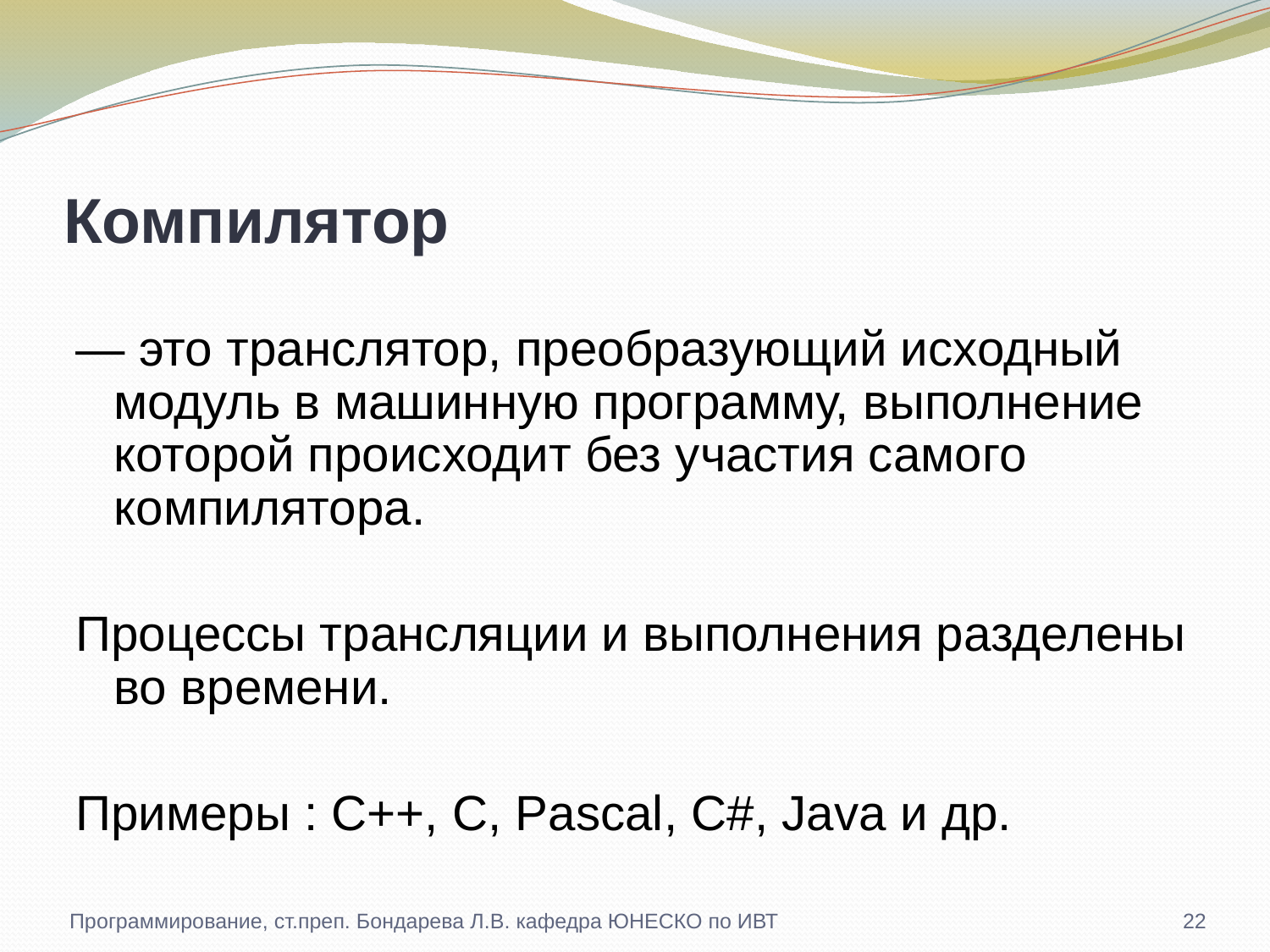

# Компилятор

— это транслятор, преобразующий исходный модуль в машинную программу, выполнение которой происходит без участия самого компилятора.

Процессы трансляции и выполнения разделены во времени.

Примеры : С++, С, Pascal, C#, Java и др.

Программирование, ст.преп. Бондарева Л.В. кафедра ЮНЕСКО по ИВТ
22